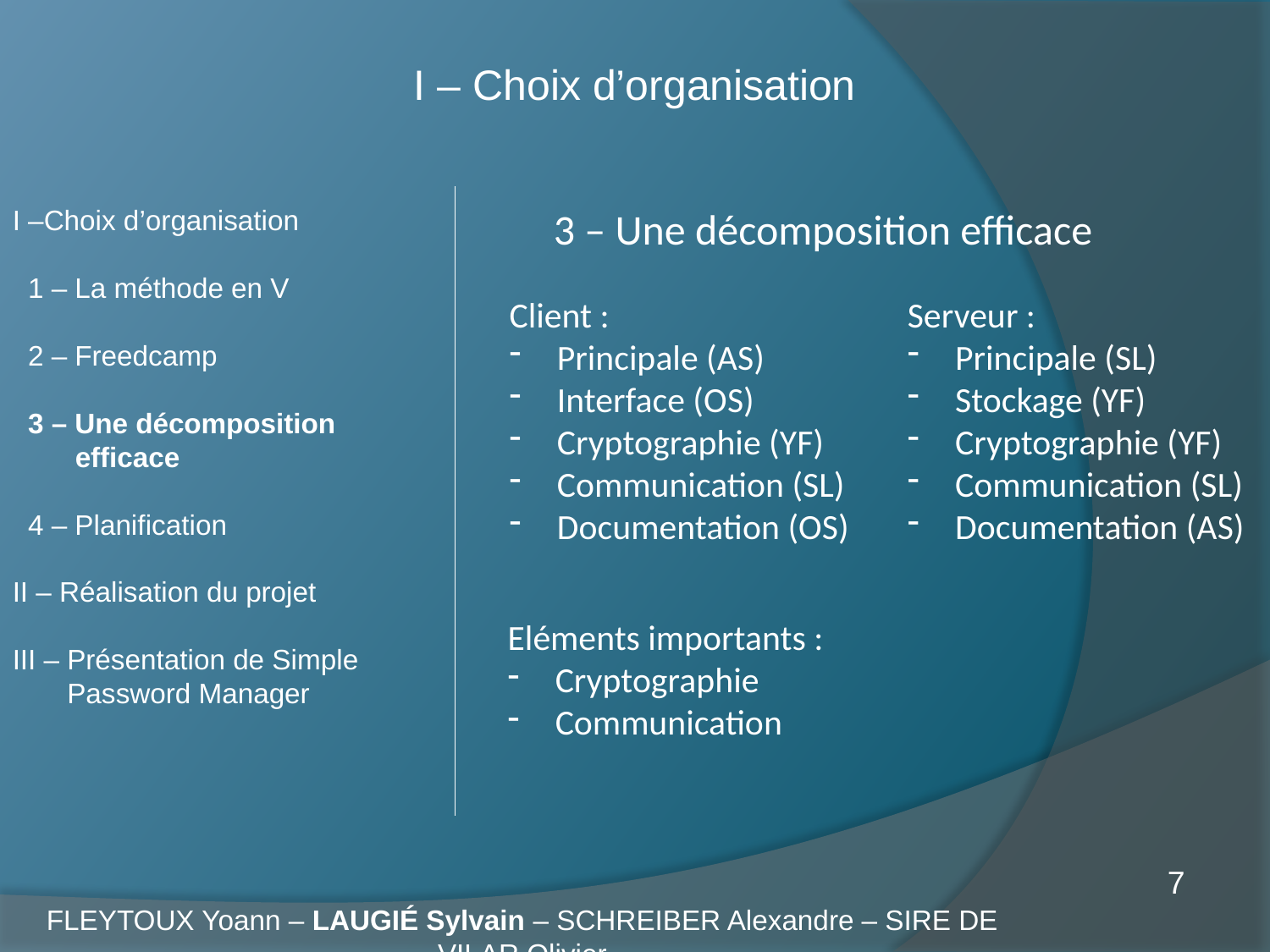

I – Choix d’organisation
3 – Une décomposition efficace
I –Choix d’organisation

  1 – La méthode en V

  2 – Freedcamp

  3 – Une décomposition
        efficace

  4 – Planification

II – Réalisation du projet

III – Présentation de Simple
       Password Manager
Client :
Principale (AS)
Interface (OS)
Cryptographie (YF)
Communication (SL)
Documentation (OS)
Serveur :
Principale (SL)
Stockage (YF)
Cryptographie (YF)
Communication (SL)
Documentation (AS)
Eléments importants :
Cryptographie
Communication
7
FLEYTOUX Yoann – LAUGIÉ Sylvain – SCHREIBER Alexandre – SIRE DE VILAR Olivier